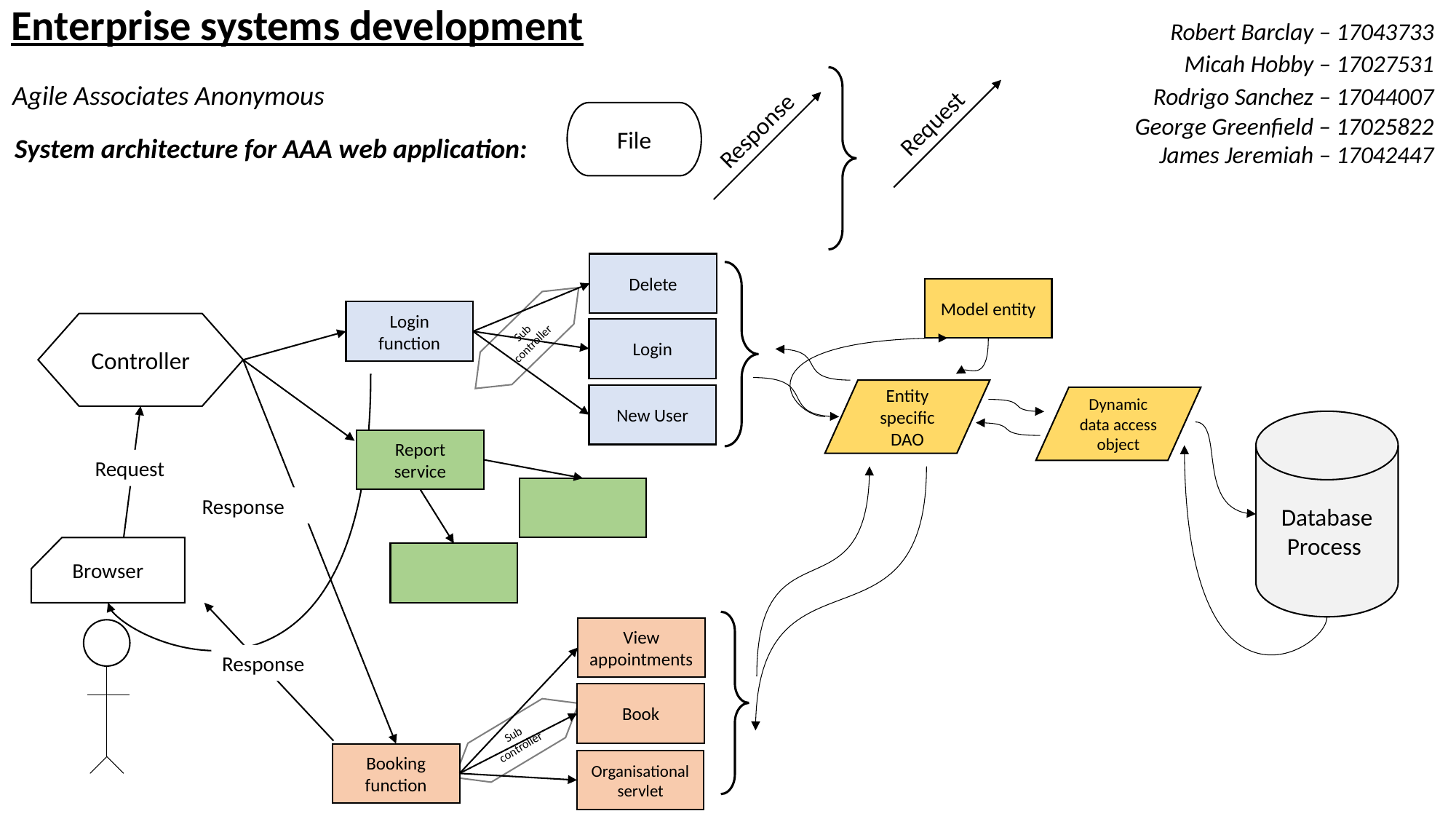

Enterprise systems development				   	       Robert Barclay – 17043733
		Micah Hobby – 17027531
Agile Associates Anonymous					 	        Rodrigo Sanchez – 17044007
George Greenfield – 17025822
	James Jeremiah – 17042447

Request
File
Response
System architecture for AAA web application:
Delete

Model entity
Login function
Controller
Sub controller
Login
Entity specific DAO
New User
Dynamic data access object
Request
Database Process
Report service

Response
Browser

View appointments

Response
Book
Sub controller
Booking function
Organisational servlet